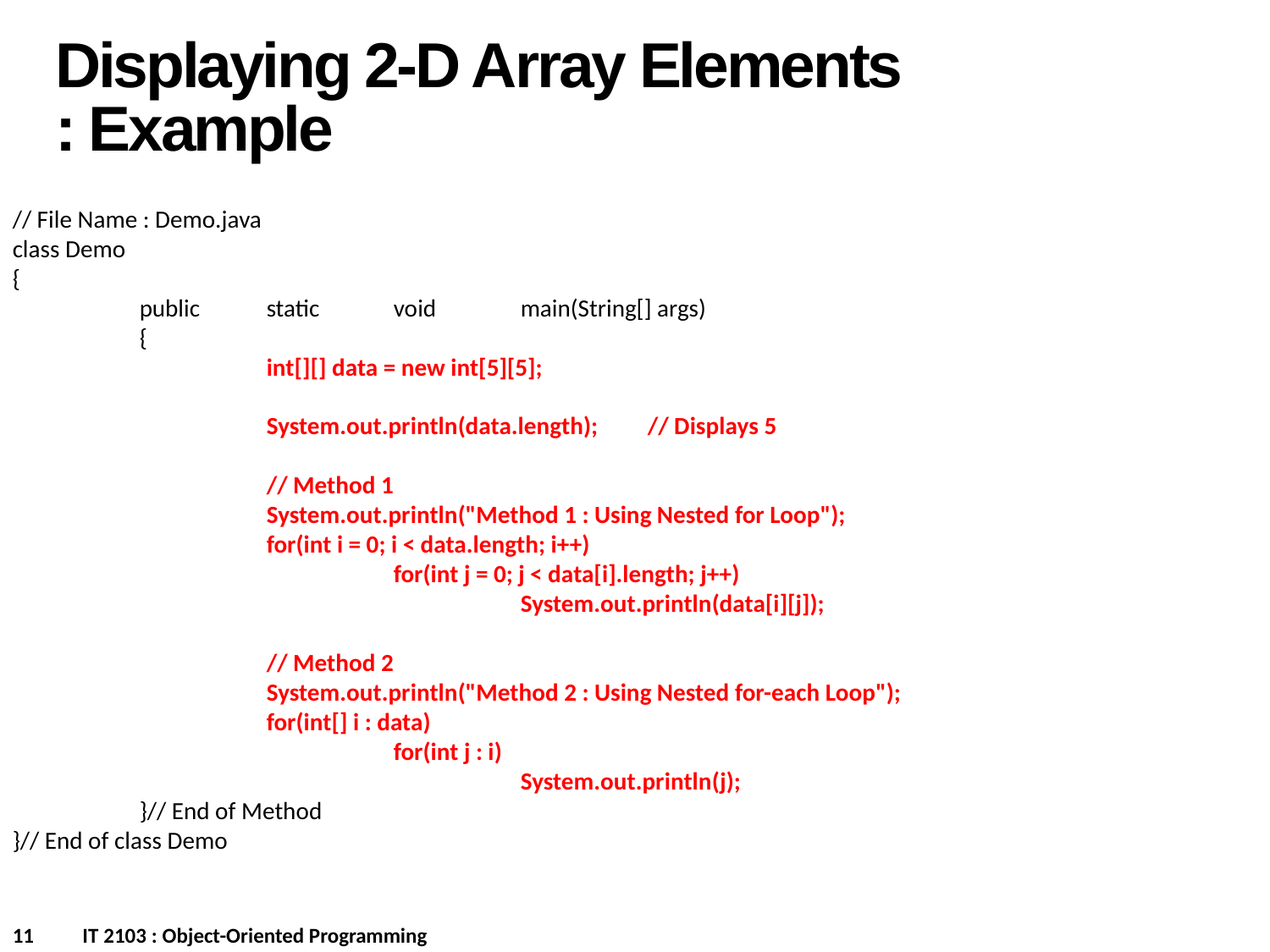

Displaying 2-D Array Elements : Example
// File Name : Demo.java
class Demo
{
	public	static	void	main(String[] args)
	{
		int[][] data = new int[5][5];

		System.out.println(data.length);	// Displays 5

		// Method 1
		System.out.println("Method 1 : Using Nested for Loop");
		for(int i = 0; i < data.length; i++)
			for(int j = 0; j < data[i].length; j++)
				System.out.println(data[i][j]);

		// Method 2
		System.out.println("Method 2 : Using Nested for-each Loop");
		for(int[] i : data)
			for(int j : i)
				System.out.println(j);
	}// End of Method
}// End of class Demo